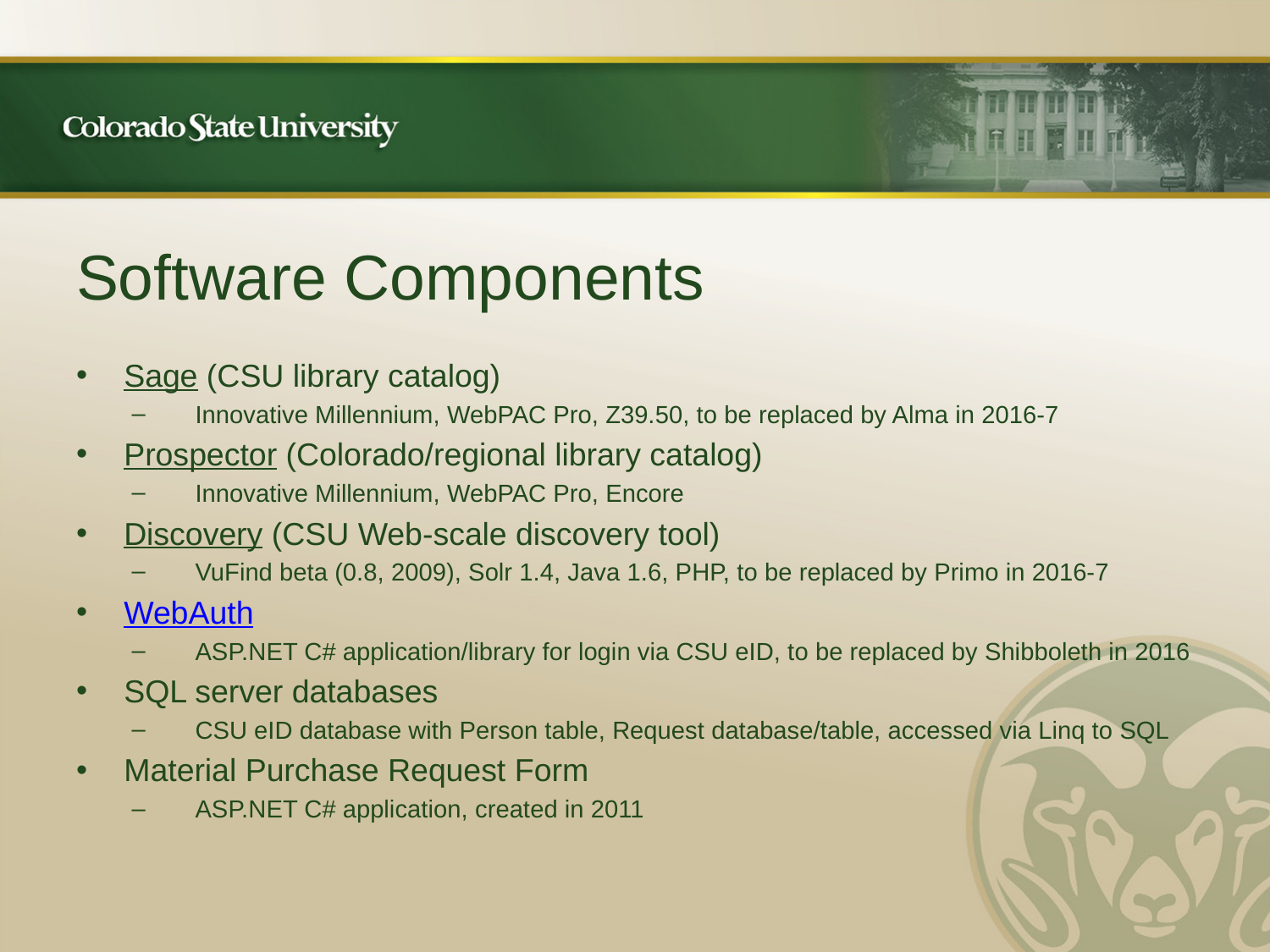

# Software Components
Sage (CSU library catalog)
Innovative Millennium, WebPAC Pro, Z39.50, to be replaced by Alma in 2016-7
Prospector (Colorado/regional library catalog)
Innovative Millennium, WebPAC Pro, Encore
Discovery (CSU Web-scale discovery tool)
VuFind beta (0.8, 2009), Solr 1.4, Java 1.6, PHP, to be replaced by Primo in 2016-7
WebAuth
ASP.NET C# application/library for login via CSU eID, to be replaced by Shibboleth in 2016
SQL server databases
CSU eID database with Person table, Request database/table, accessed via Linq to SQL
Material Purchase Request Form
ASP.NET C# application, created in 2011